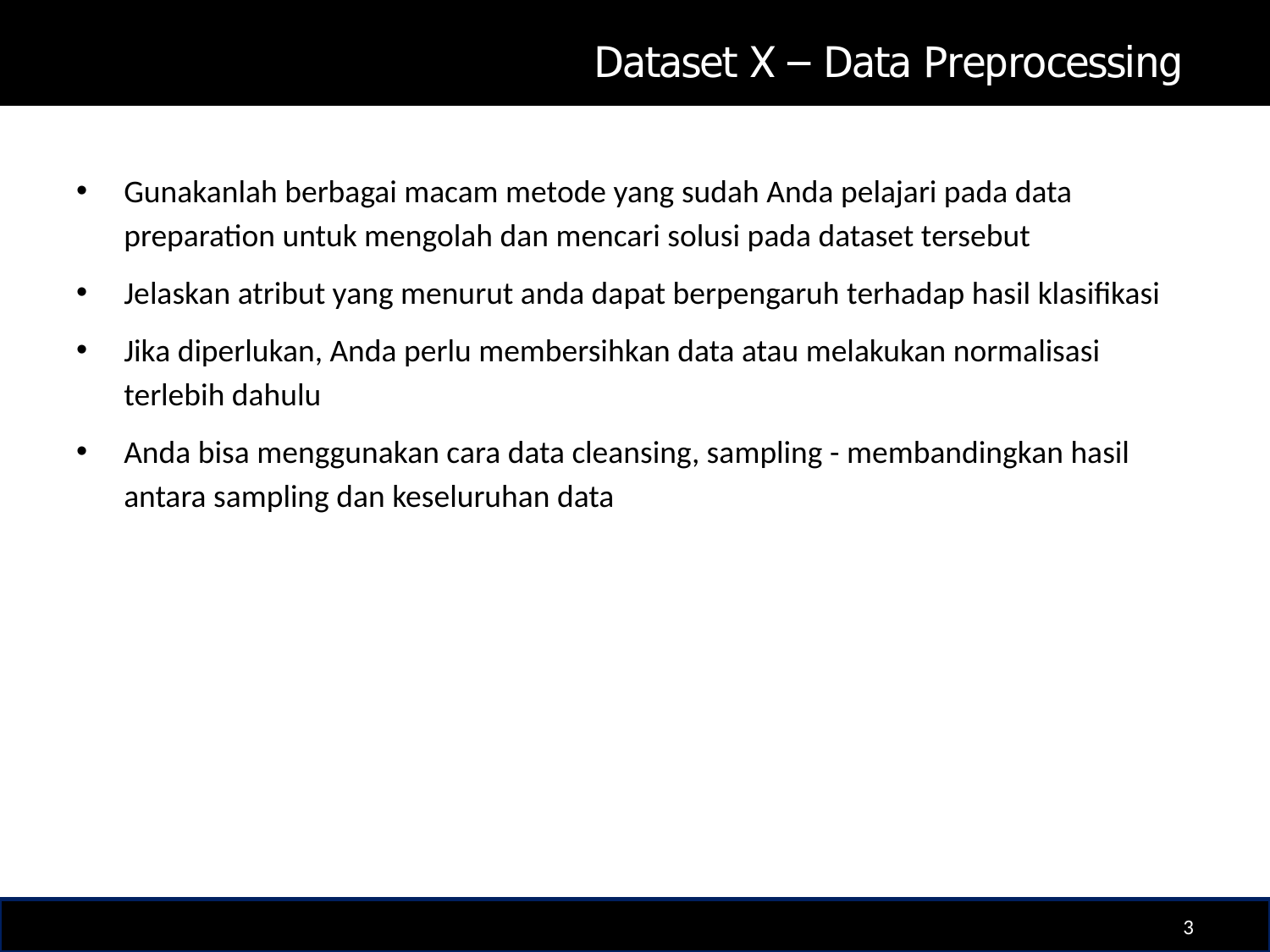

# Dataset X – Data Preprocessing
Gunakanlah berbagai macam metode yang sudah Anda pelajari pada data preparation untuk mengolah dan mencari solusi pada dataset tersebut
Jelaskan atribut yang menurut anda dapat berpengaruh terhadap hasil klasifikasi
Jika diperlukan, Anda perlu membersihkan data atau melakukan normalisasi terlebih dahulu
Anda bisa menggunakan cara data cleansing, sampling - membandingkan hasil antara sampling dan keseluruhan data
3